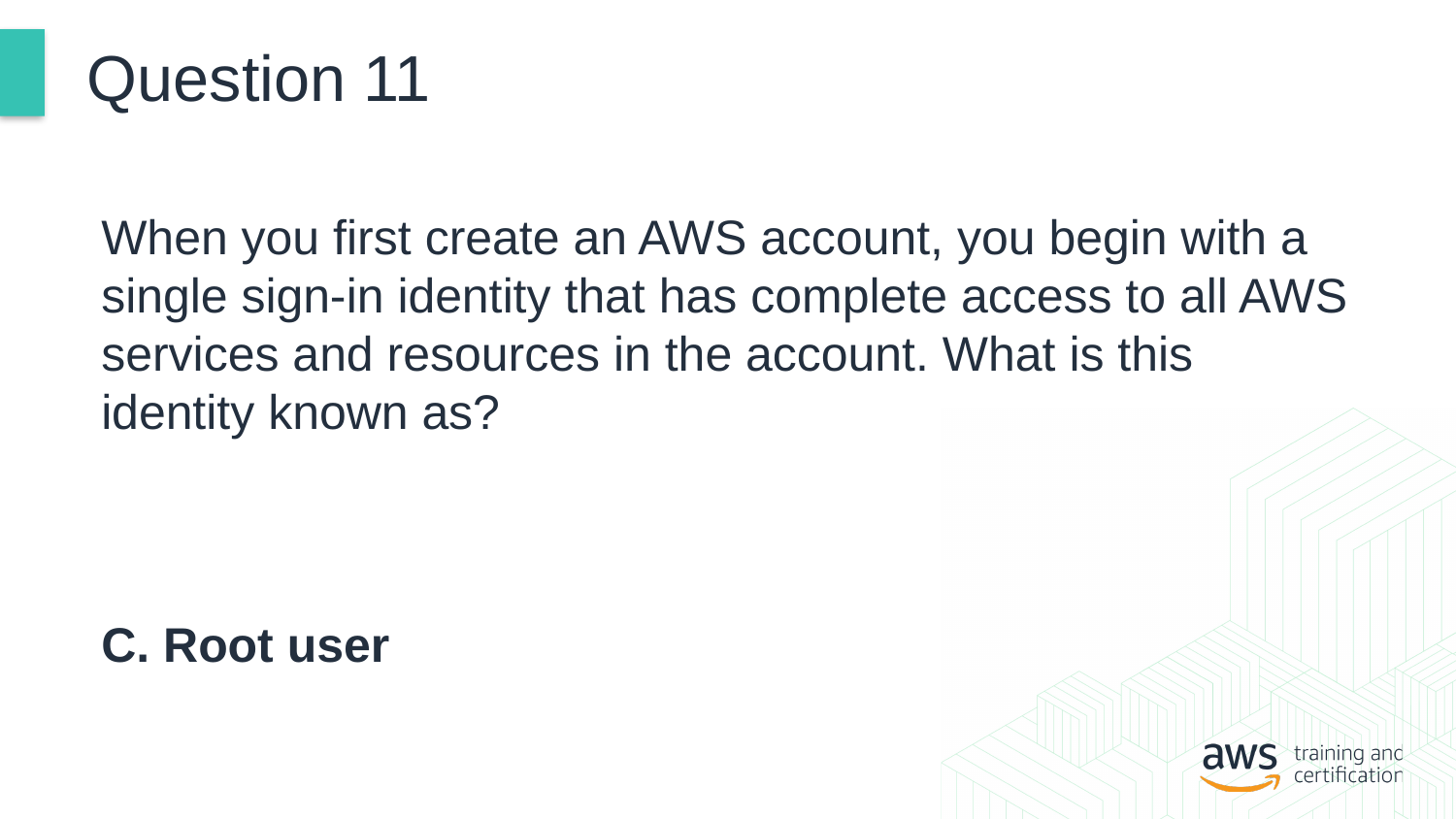

# Question 11
When you first create an AWS account, you begin with a single sign-in identity that has complete access to all AWS services and resources in the account. What is this identity known as?

C. Root user